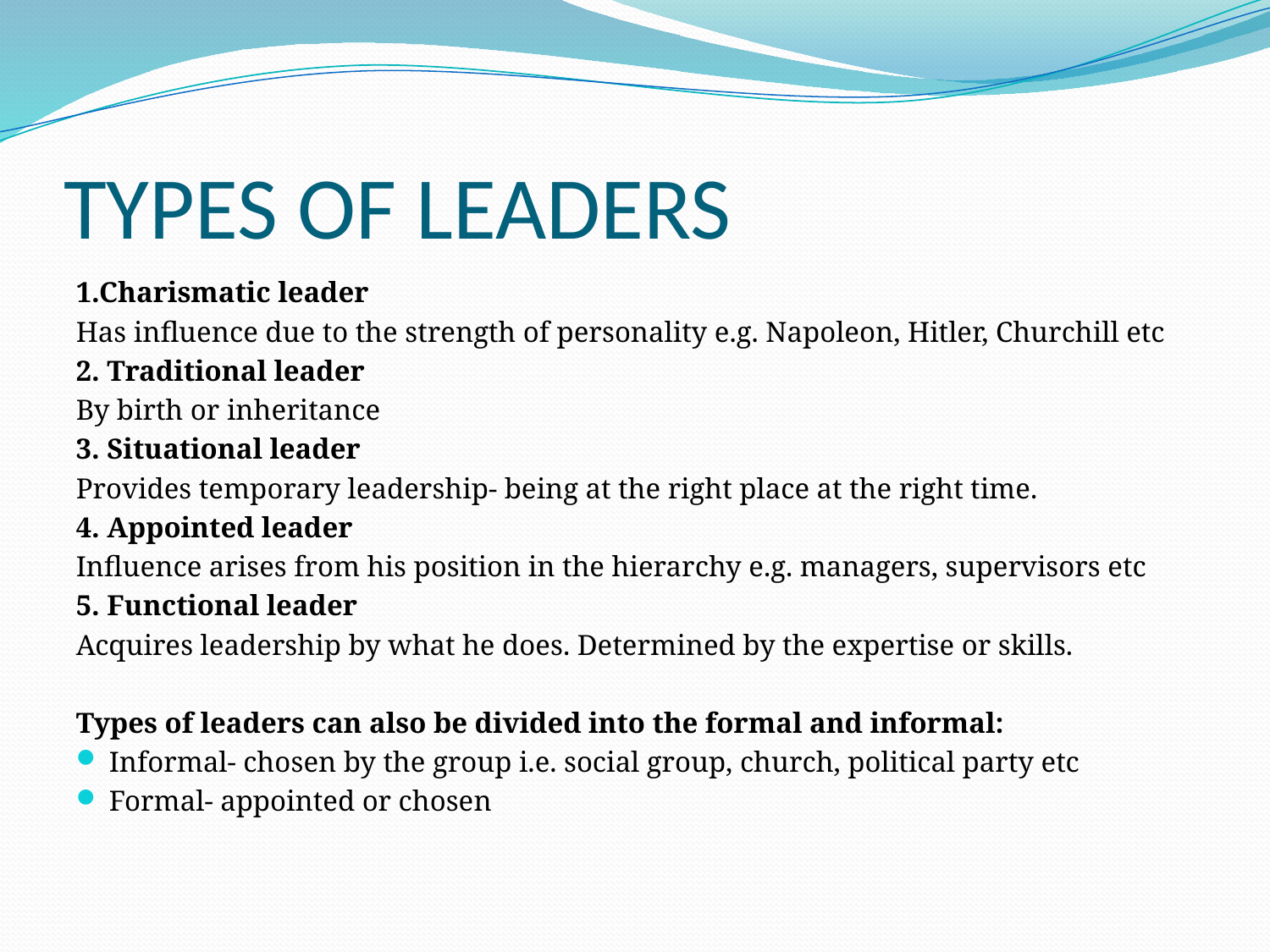

# TYPES OF LEADERS
1.Charismatic leader
Has influence due to the strength of personality e.g. Napoleon, Hitler, Churchill etc
2. Traditional leader
By birth or inheritance
3. Situational leader
Provides temporary leadership- being at the right place at the right time.
4. Appointed leader
Influence arises from his position in the hierarchy e.g. managers, supervisors etc
5. Functional leader
Acquires leadership by what he does. Determined by the expertise or skills.

Types of leaders can also be divided into the formal and informal:
Informal- chosen by the group i.e. social group, church, political party etc
Formal- appointed or chosen